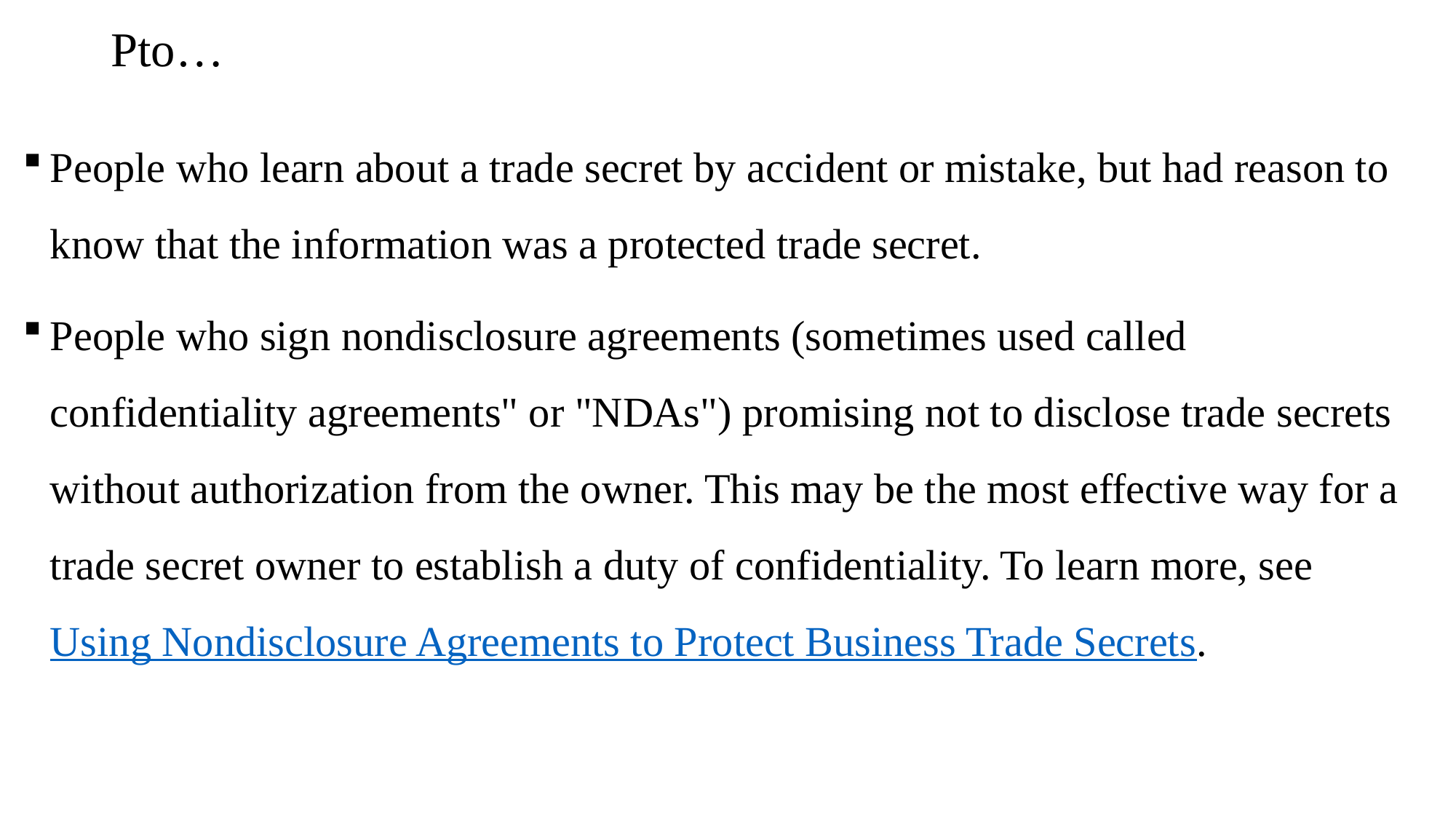

# Pto…
People who learn about a trade secret by accident or mistake, but had reason to know that the information was a protected trade secret.
People who sign nondisclosure agreements (sometimes used called confidentiality agreements" or "NDAs") promising not to disclose trade secrets without authorization from the owner. This may be the most effective way for a trade secret owner to establish a duty of confidentiality. To learn more, see Using Nondisclosure Agreements to Protect Business Trade Secrets.